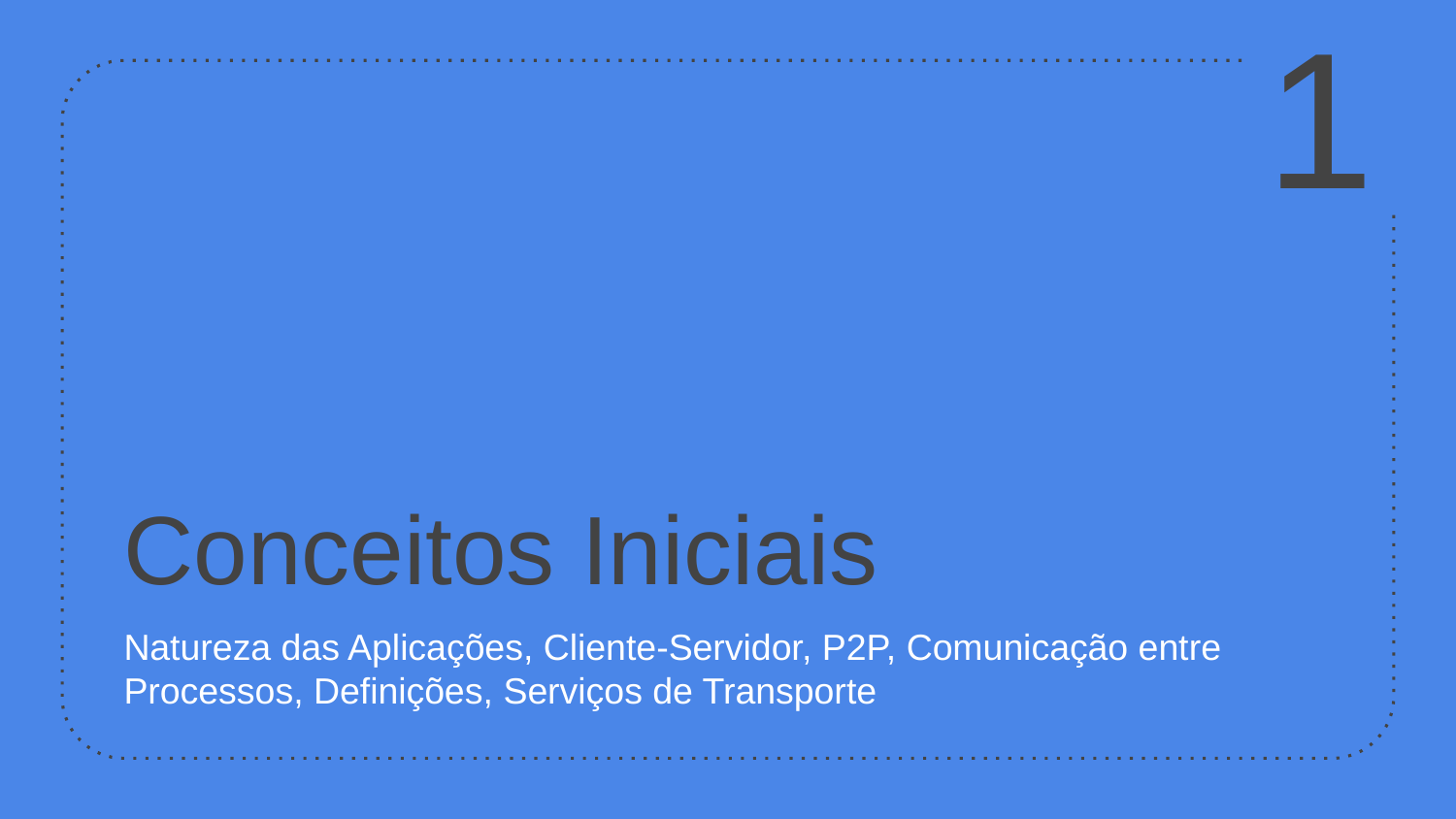

1
# Conceitos Iniciais
Natureza das Aplicações, Cliente-Servidor, P2P, Comunicação entre Processos, Definições, Serviços de Transporte